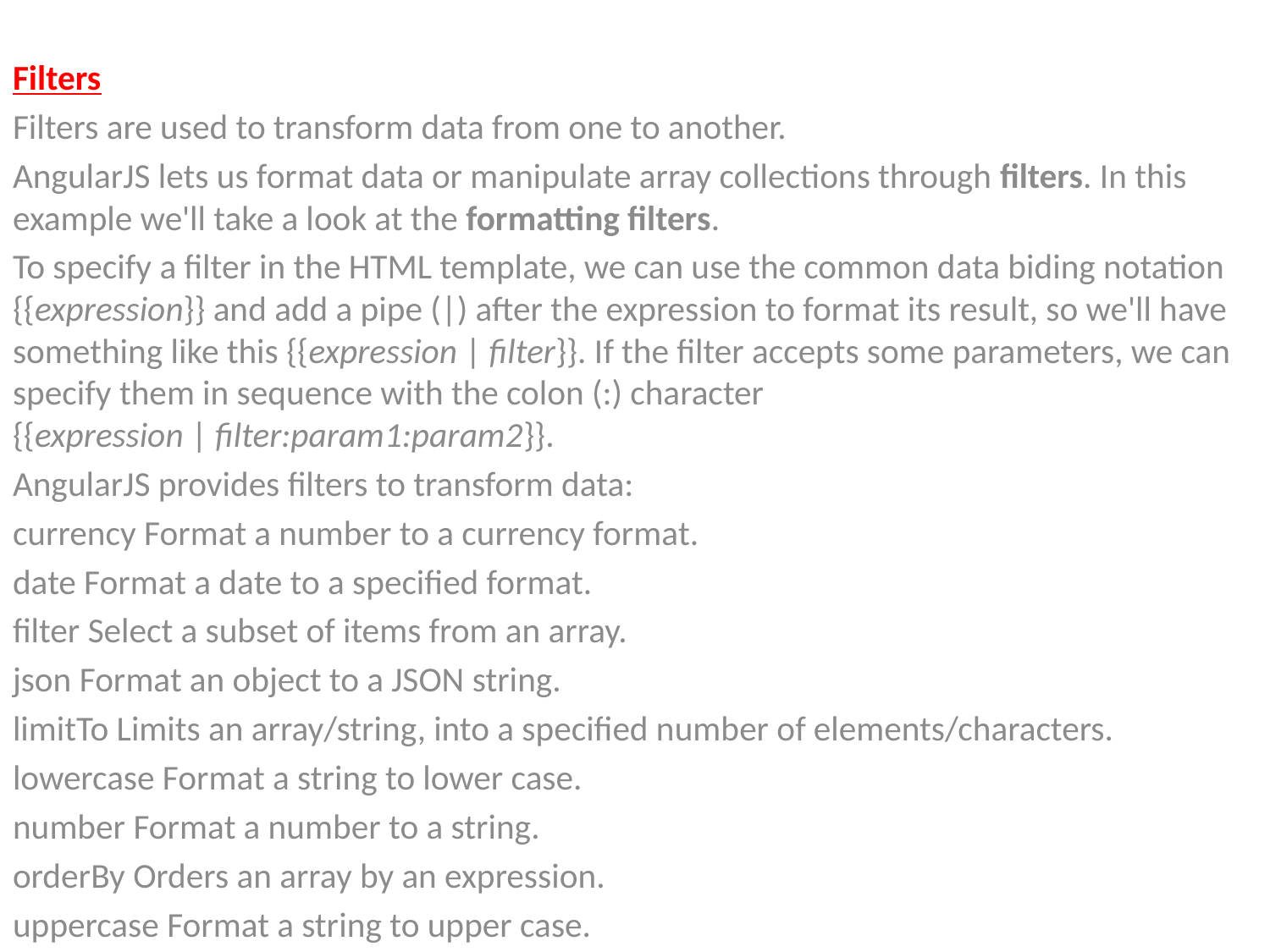

Filters
Filters are used to transform data from one to another.
AngularJS lets us format data or manipulate array collections through filters. In this example we'll take a look at the formatting filters.
To specify a filter in the HTML template, we can use the common data biding notation {{expression}} and add a pipe (|) after the expression to format its result, so we'll have something like this {{expression | filter}}. If the filter accepts some parameters, we can specify them in sequence with the colon (:) character {{expression | filter:param1:param2}}.
AngularJS provides filters to transform data:
currency Format a number to a currency format.
date Format a date to a specified format.
filter Select a subset of items from an array.
json Format an object to a JSON string.
limitTo Limits an array/string, into a specified number of elements/characters.
lowercase Format a string to lower case.
number Format a number to a string.
orderBy Orders an array by an expression.
uppercase Format a string to upper case.